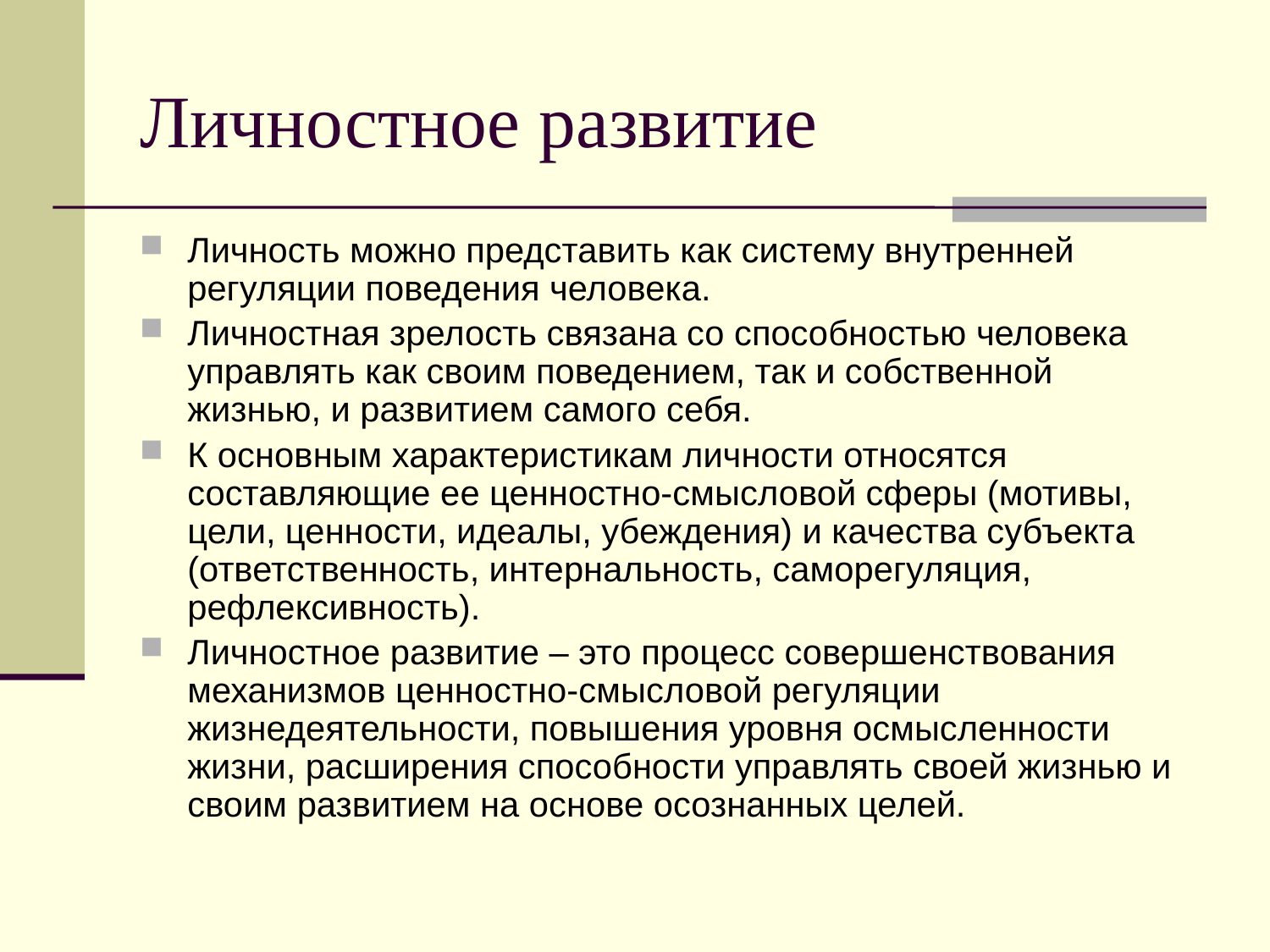

# Личностное развитие
Личность можно представить как систему внутренней регуляции поведения человека.
Личностная зрелость связана со способностью человека управлять как своим поведением, так и собственной жизнью, и развитием самого себя.
К основным характеристикам личности относятся составляющие ее ценностно-смысловой сферы (мотивы, цели, ценности, идеалы, убеждения) и качества субъекта (ответственность, интернальность, саморегуляция, рефлексивность).
Личностное развитие – это процесс совершенствования механизмов ценностно-смысловой регуляции жизнедеятельности, повышения уровня осмысленности жизни, расширения способности управлять своей жизнью и своим развитием на основе осознанных целей.